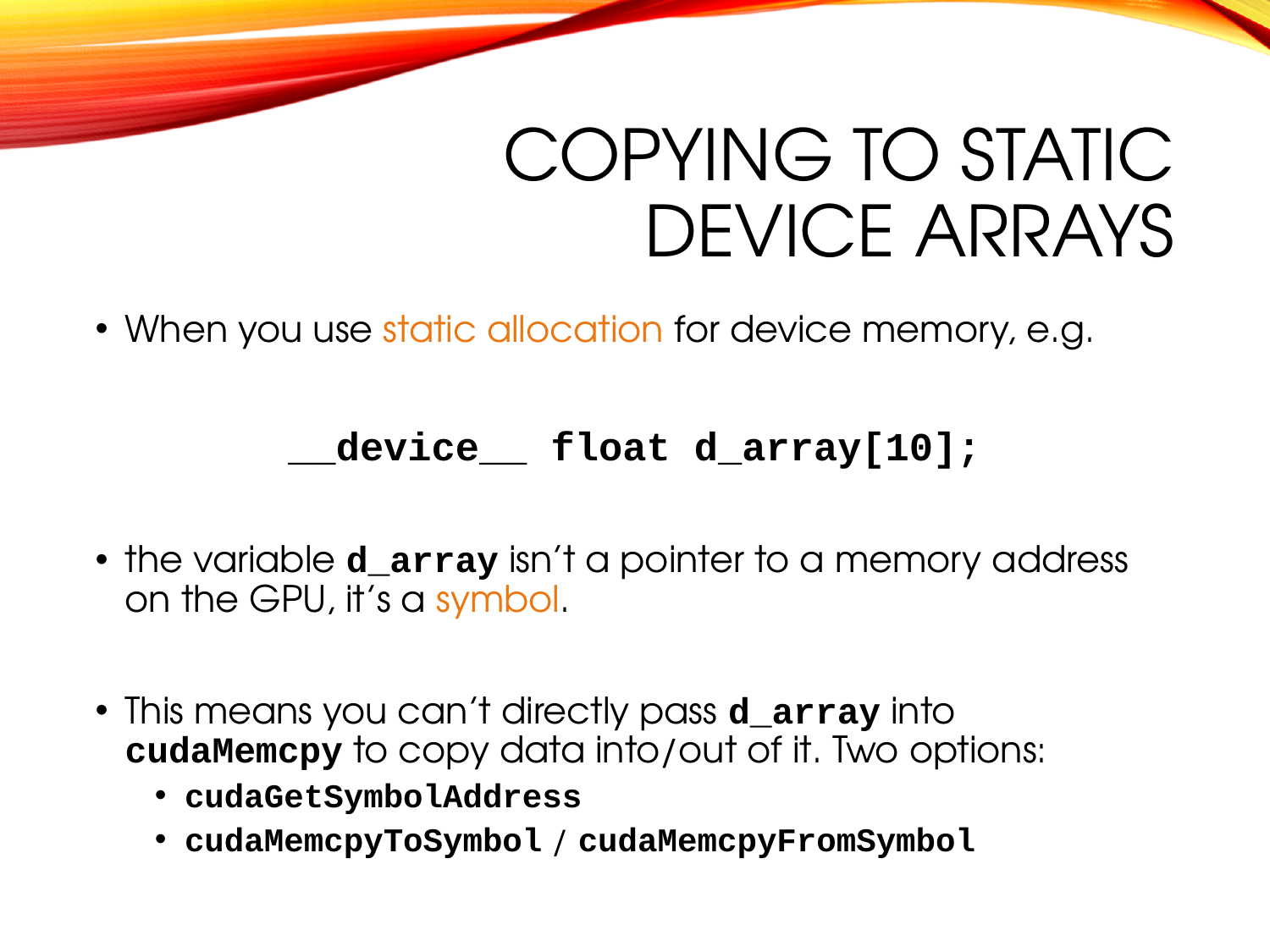

# Copying to static device arrays
When you use static allocation for device memory, e.g.

__device__ float d_array[10];

the variable d_array isn’t a pointer to a memory address on the GPU, it’s a symbol.

This means you can’t directly pass d_array into cudaMemcpy to copy data into/out of it. Two options:
cudaGetSymbolAddress
cudaMemcpyToSymbol / cudaMemcpyFromSymbol